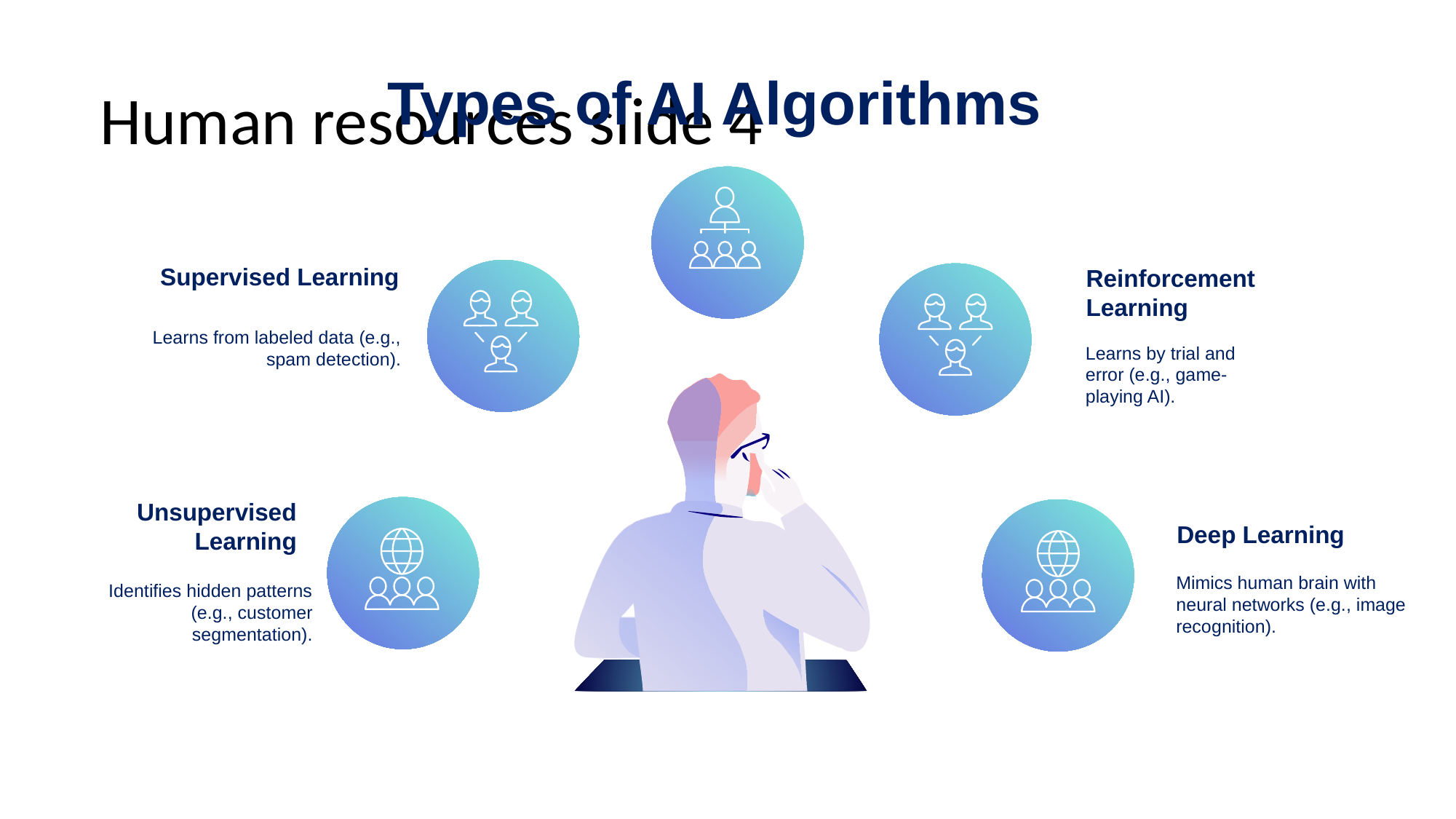

# Human resources slide 4
Types of AI Algorithms

Supervised Learning
Learns from labeled data (e.g., spam detection).
Reinforcement Learning
Learns by trial and error (e.g., game-playing AI).

Unsupervised Learning
Identifies hidden patterns (e.g., customer segmentation).

Deep Learning
Mimics human brain with neural networks (e.g., image recognition).